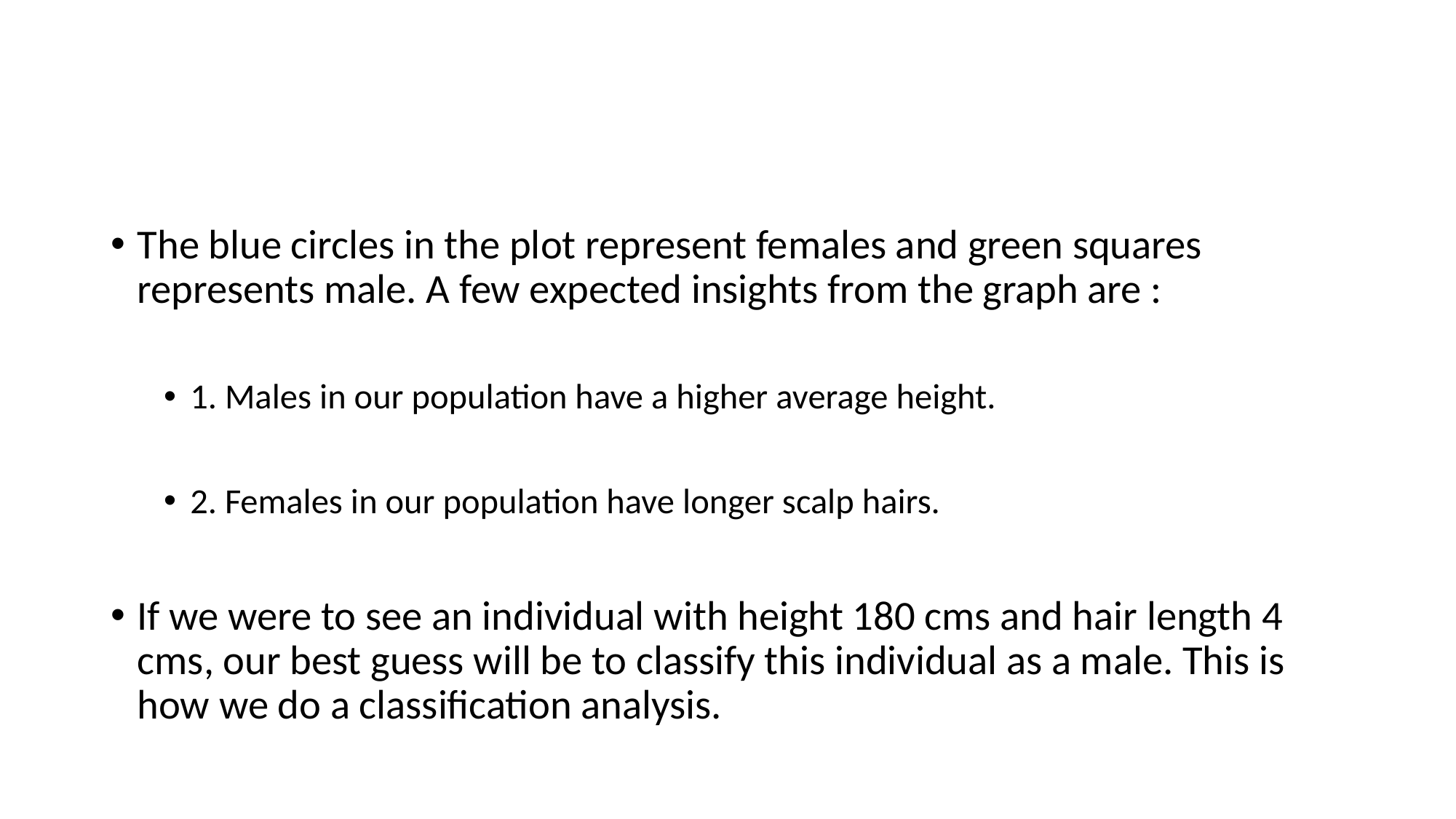

#
The blue circles in the plot represent females and green squares represents male. A few expected insights from the graph are :

1. Males in our population have a higher average height.

2. Females in our population have longer scalp hairs.

If we were to see an individual with height 180 cms and hair length 4 cms, our best guess will be to classify this individual as a male. This is how we do a classification analysis.